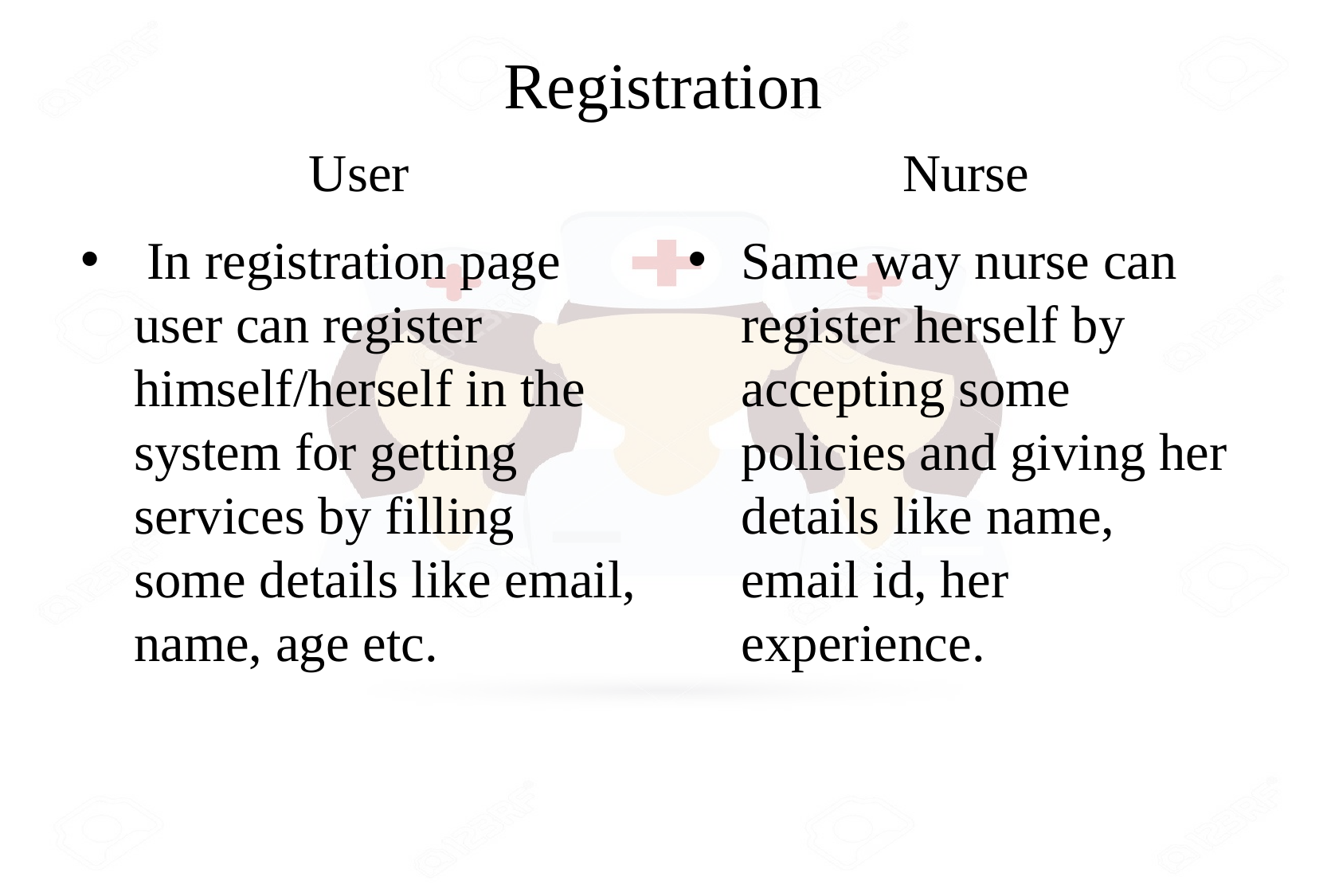

# Registration
Nurse
User
 In registration page user can register himself/herself in the system for getting services by filling some details like email, name, age etc.
Same way nurse can register herself by accepting some policies and giving her details like name, email id, her experience.